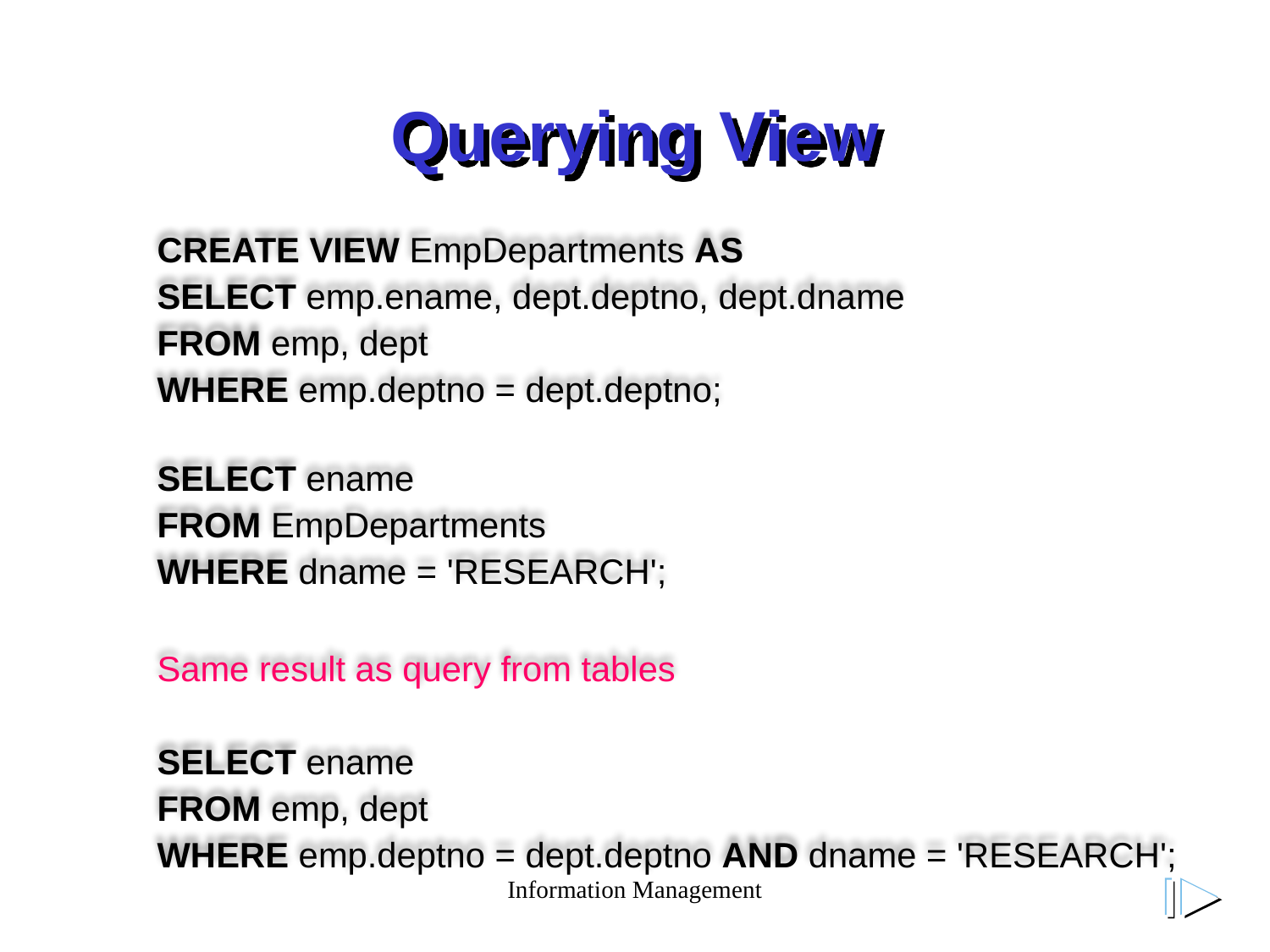

# Querying View
CREATE VIEW EmpDepartments AS
SELECT emp.ename, dept.deptno, dept.dname
FROM emp, dept
WHERE emp.deptno = dept.deptno;

SELECT ename
FROM EmpDepartments
WHERE dname = 'RESEARCH';

Same result as query from tables

SELECT ename
FROM emp, dept
WHERE emp.deptno = dept.deptno AND dname = 'RESEARCH';

Information Management